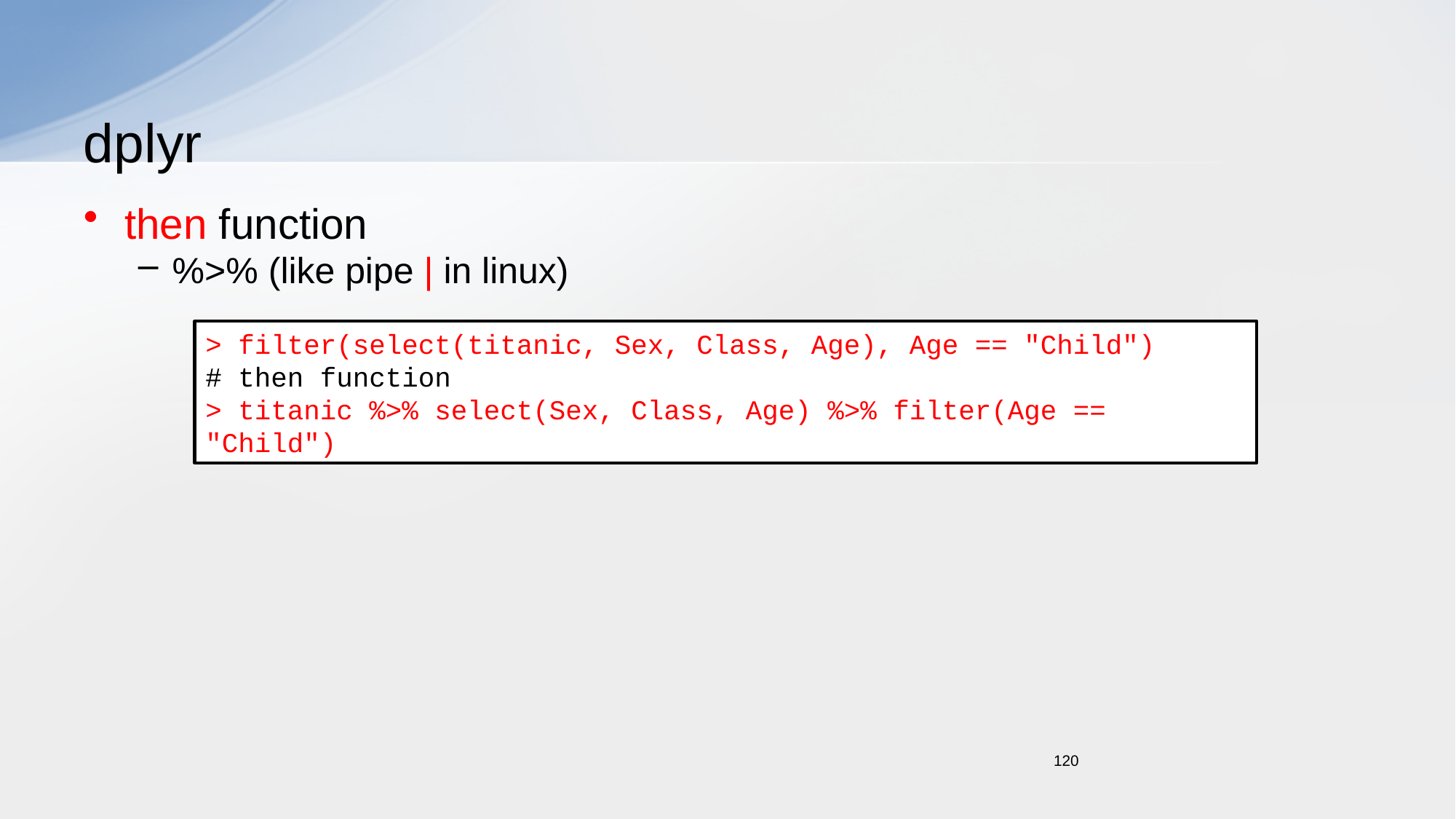

# dplyr
then function
%>% (like pipe | in linux)

> filter(select(titanic, Sex, Class, Age), Age == "Child")
# then function
> titanic %>% select(Sex, Class, Age) %>% filter(Age == "Child")
120